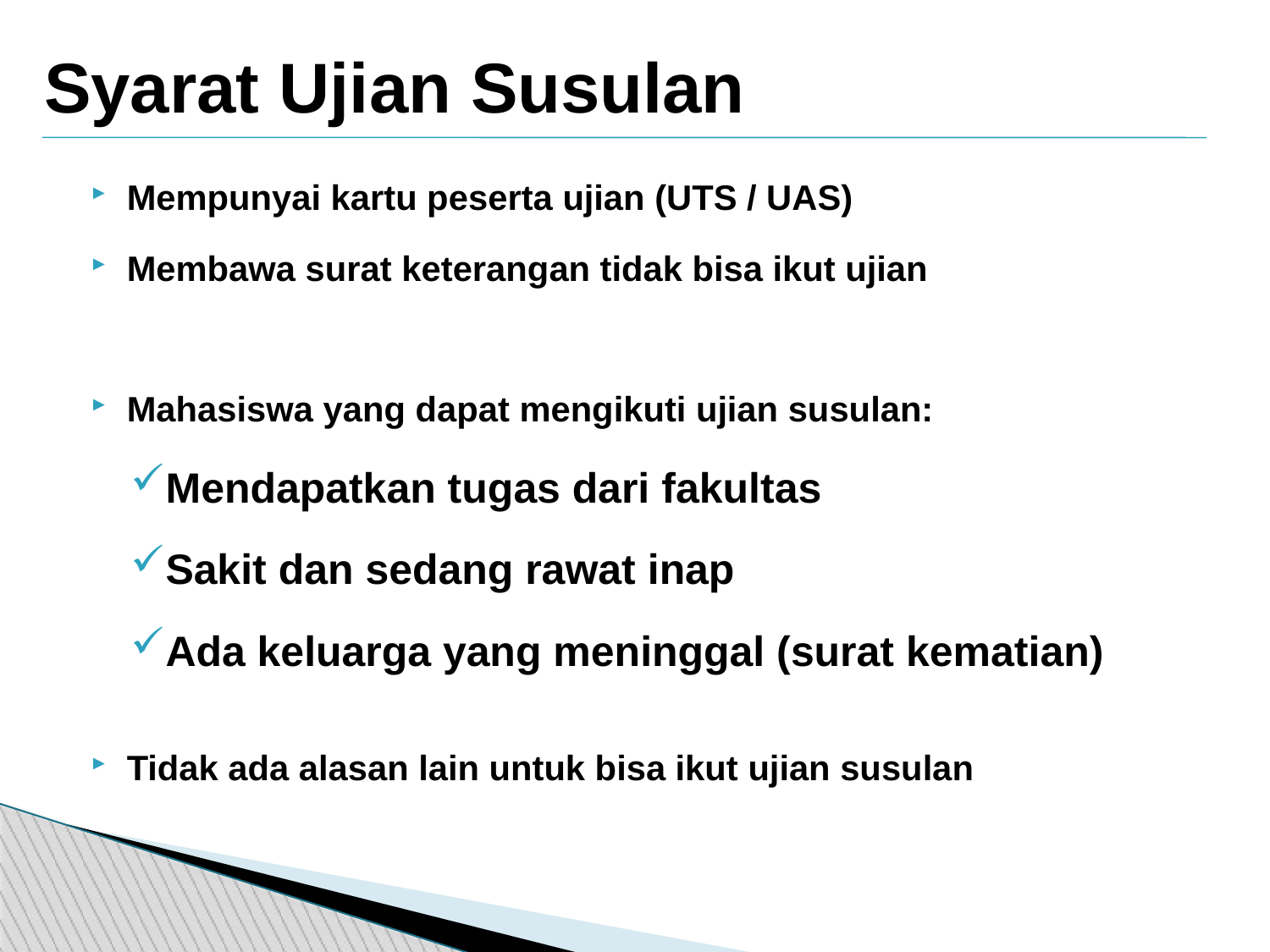

Syarat Ujian Susulan

# Mempunyai kartu peserta ujian (UTS / UAS)
Membawa surat keterangan tidak bisa ikut ujian

Mahasiswa yang dapat mengikuti ujian susulan:
Mendapatkan tugas dari fakultas
Sakit dan sedang rawat inap
Ada keluarga yang meninggal (surat kematian)

Tidak ada alasan lain untuk bisa ikut ujian susulan